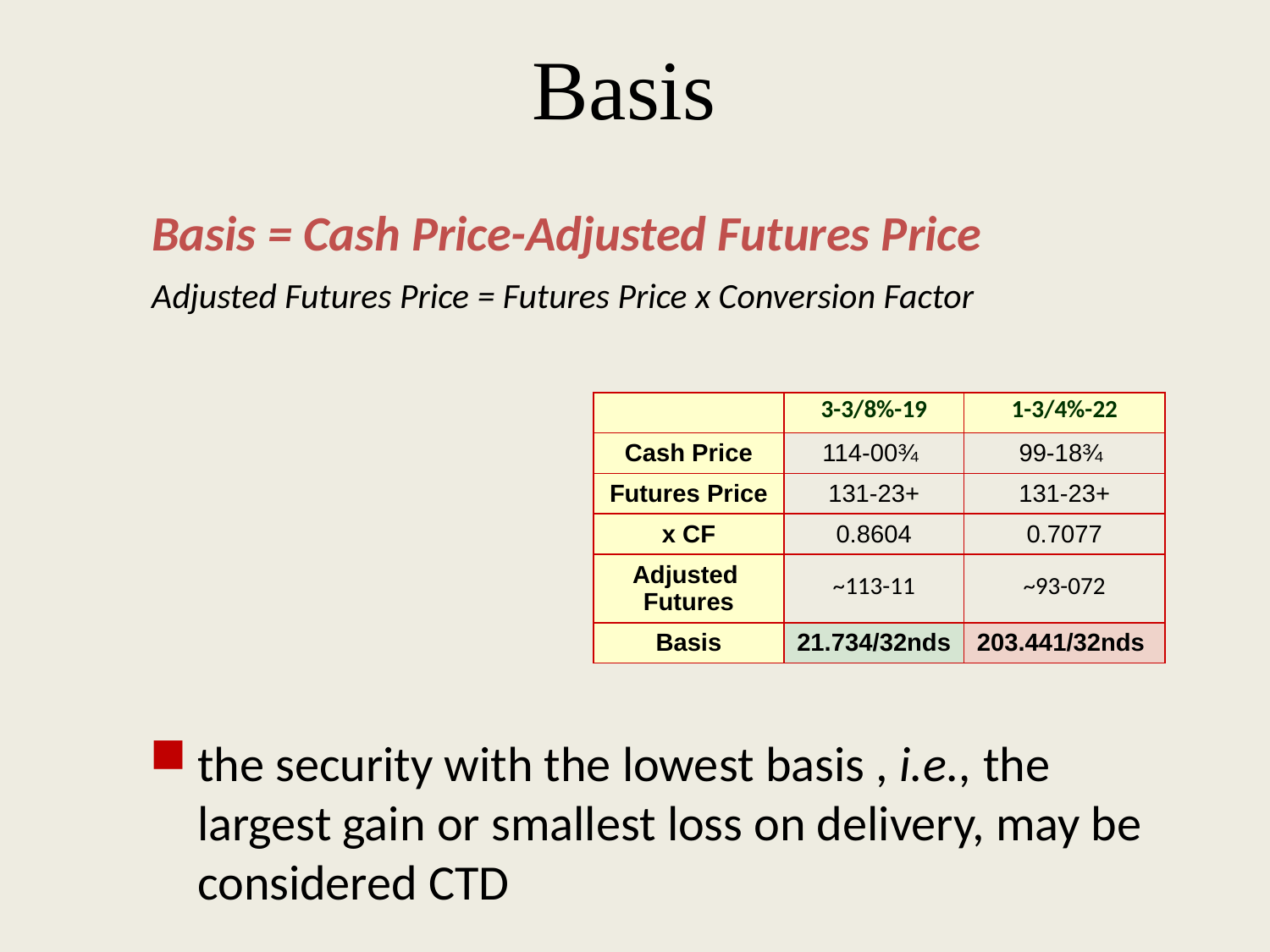

Basis
Basis = Cash Price-Adjusted Futures Price
Adjusted Futures Price = Futures Price x Conversion Factor
|  | 3-3/8%-19 | 1-3/4%-22 |
| --- | --- | --- |
| Cash Price | 114-00¾ | 99-18¾ |
| Futures Price | 131-23+ | 131-23+ |
| x CF | 0.8604 | 0.7077 |
| Adjusted Futures | ~113-11 | ~93-072 |
| Basis | 21.734/32nds | 203.441/32nds |
the security with the lowest basis , i.e., the largest gain or smallest loss on delivery, may be considered CTD